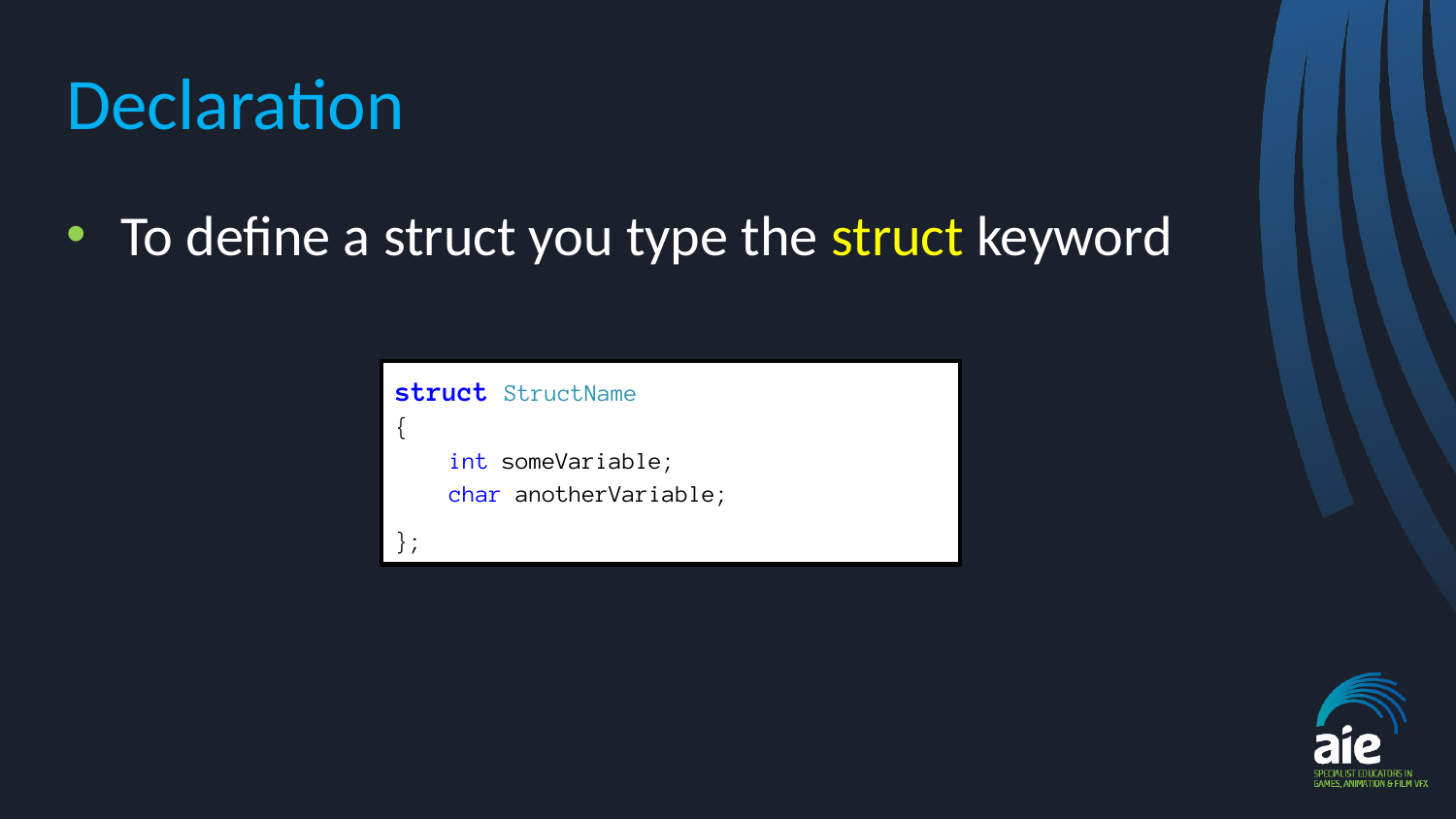

# Declaration
To define a struct you type the struct keyword

struct StructName
{
    int someVariable;
    char anotherVariable;
};